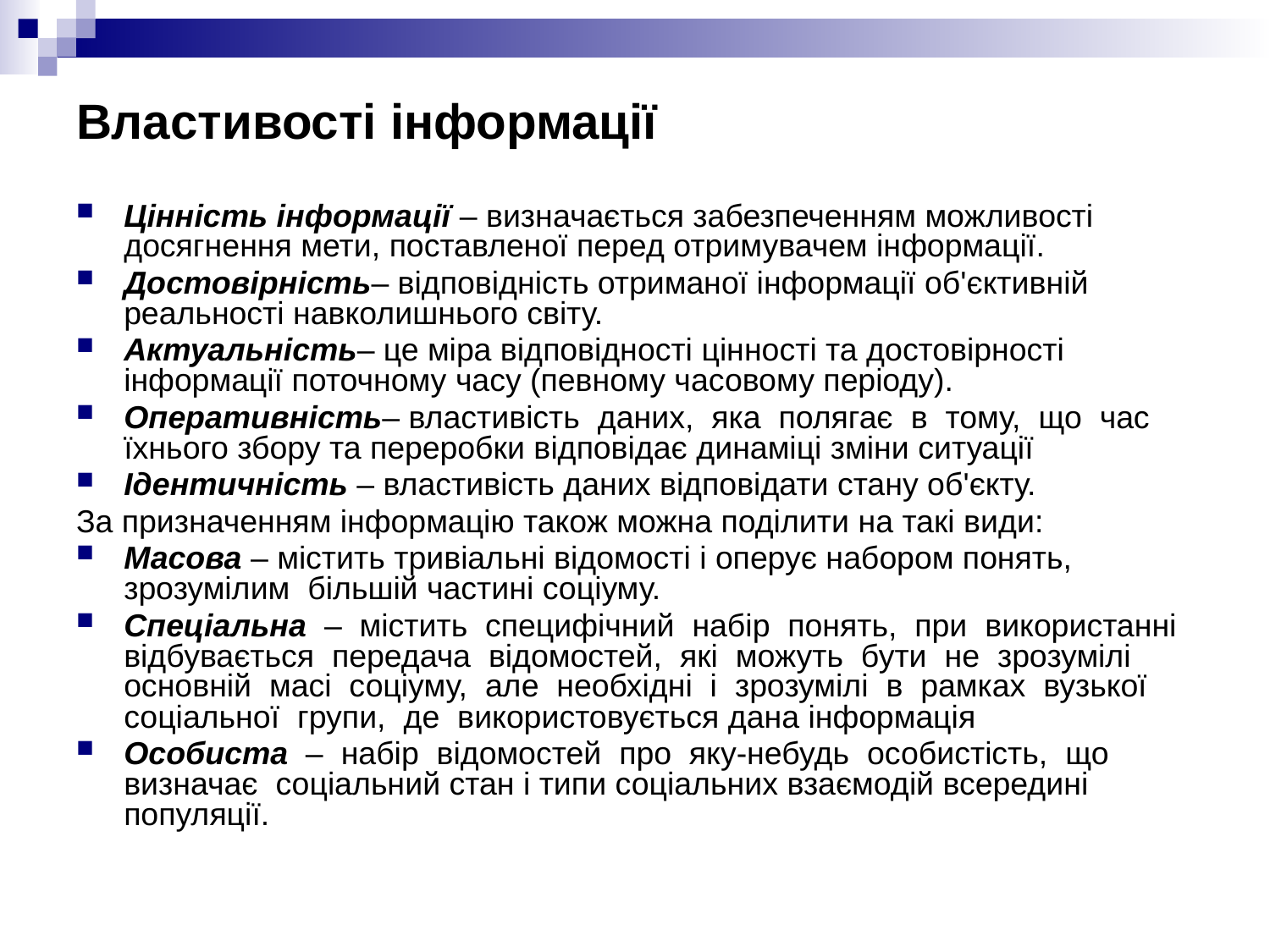

# Властивості інформації
Цінність інформації – визначається забезпеченням можливості досягнення мети, поставленої перед отримувачем інформації.
Достовірність– відповідність отриманої інформації об'єктивній реальності навколишнього світу.
Актуальність– це міра відповідності цінності та достовірності інформації поточному часу (певному часовому періоду).
Оперативність– властивість  даних,  яка  полягає  в  тому,  що  час  їхнього збору та переробки відповідає динаміці зміни ситуації
Ідентичність – властивість даних відповідати стану об'єкту.
За призначенням інформацію також можна поділити на такі види:
Масова – містить тривіальні відомості і оперує набором понять, зрозумілим  більшій частині соціуму.
Спеціальна  –  містить  специфічний  набір  понять,  при  використанні відбувається  передача  відомостей,  які  можуть  бути  не  зрозумілі  основній  масі  соціуму,  але  необхідні  і  зрозумілі  в  рамках  вузької  соціальної  групи,  де  використовується дана інформація
Особиста  –  набір  відомостей  про  яку-небудь  особистість,  що  визначає  соціальний стан і типи соціальних взаємодій всередині популяції.